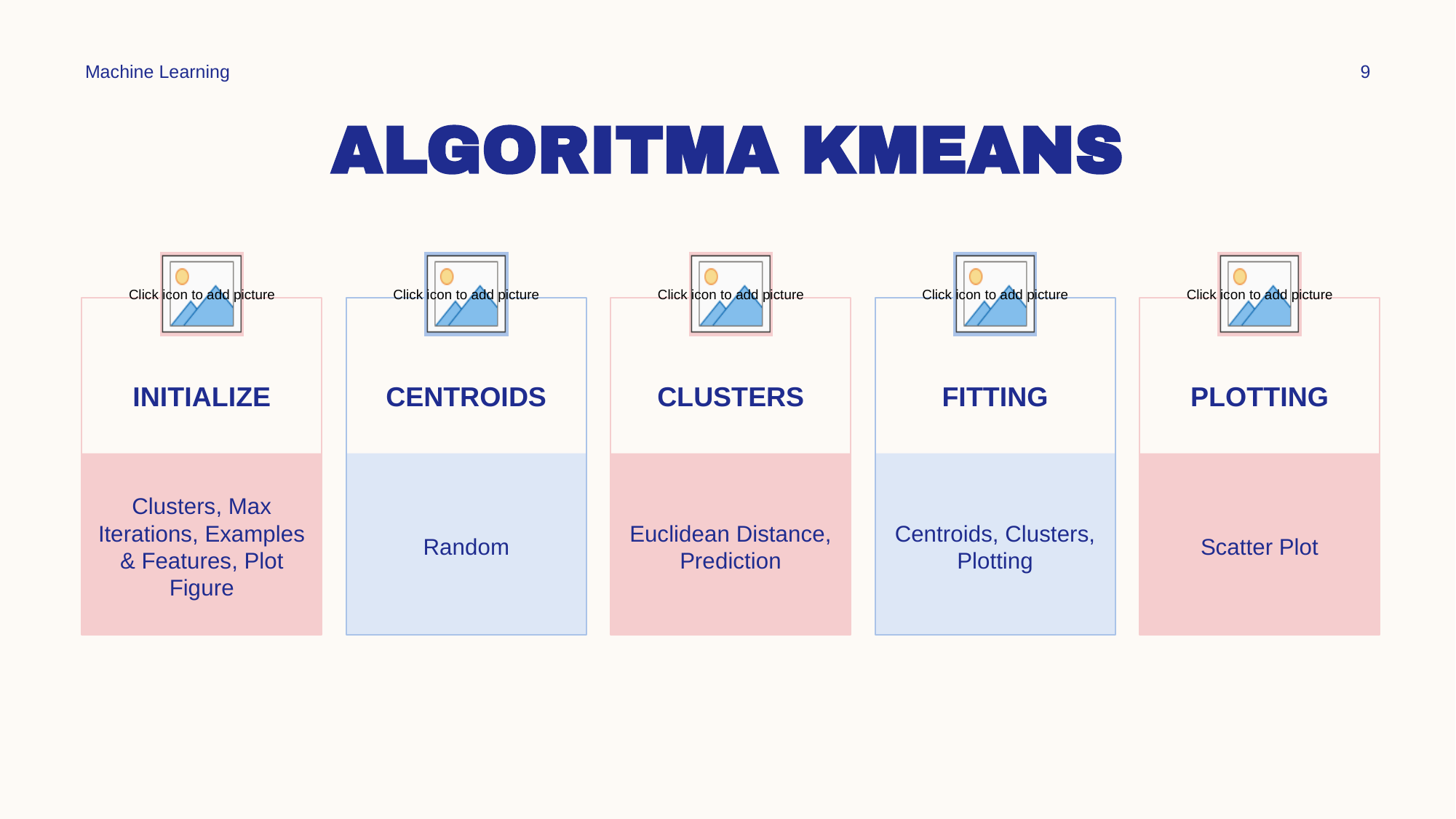

Machine Learning
9
# Algoritma KMeans

Initialize
Centroids

Clusters

Fitting

Plotting

Clusters, Max Iterations, Examples & Features, Plot Figure
Random
Euclidean Distance, Prediction
Centroids, Clusters, Plotting
Scatter Plot